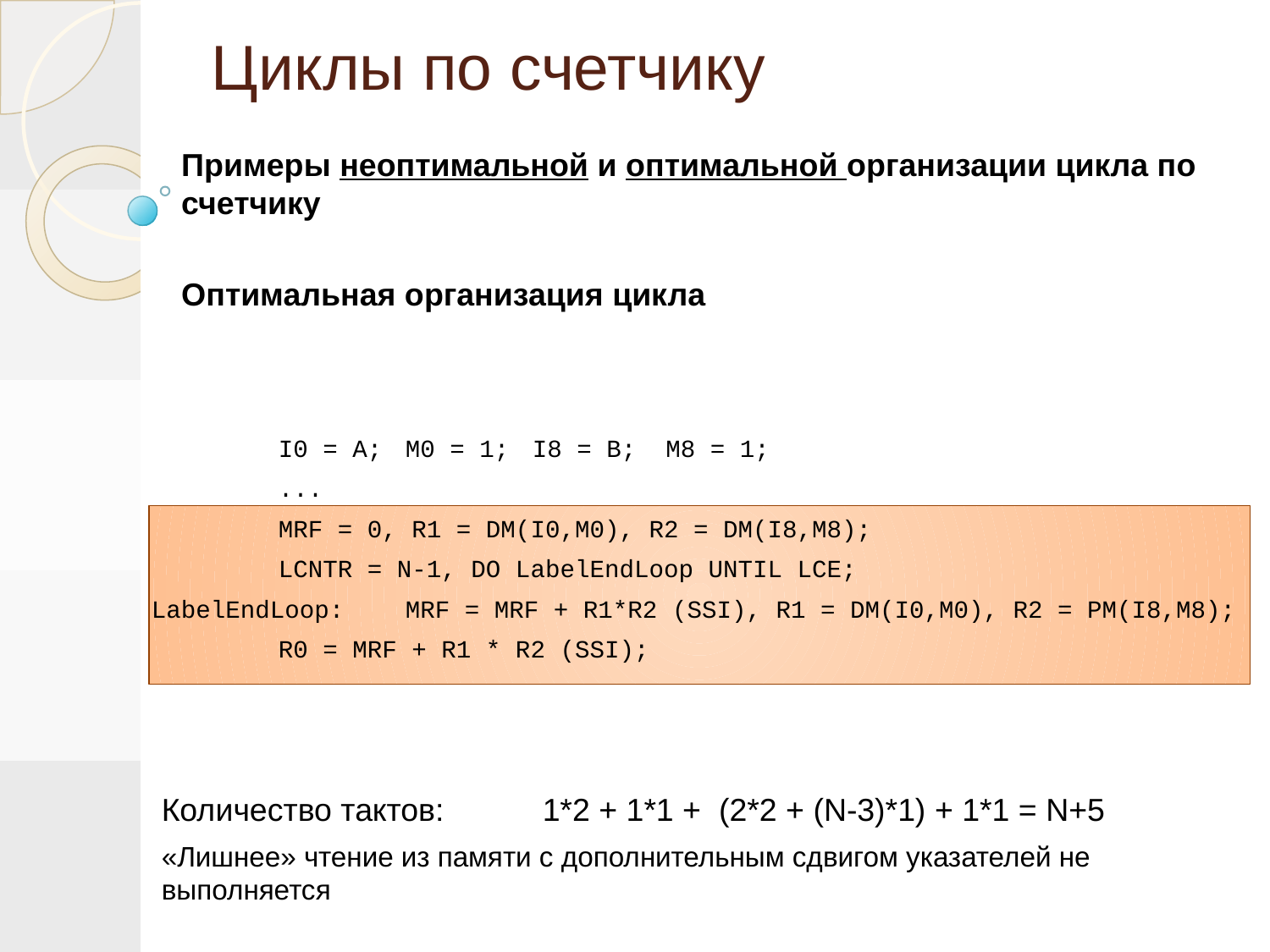

# Циклы по счетчику
Примеры неоптимальной и оптимальной организации цикла по счетчику
Оптимальная организация цикла
	I0 = A; 	M0 = 1; 	I8 = B;  M8 = 1;
	...
	MRF = 0, R1 = DM(I0,M0), R2 = DM(I8,M8);
	LCNTR = N-1, DO LabelEndLoop UNTIL LCE;
LabelEndLoop: 	MRF = MRF + R1*R2 (SSI), R1 = DM(I0,M0), R2 = PM(I8,M8);
	R0 = MRF + R1 * R2 (SSI);

Количество тактов:	1*2 + 1*1 +  (2*2 + (N-3)*1) + 1*1 = N+5
«Лишнее» чтение из памяти с дополнительным сдвигом указателей не выполняется